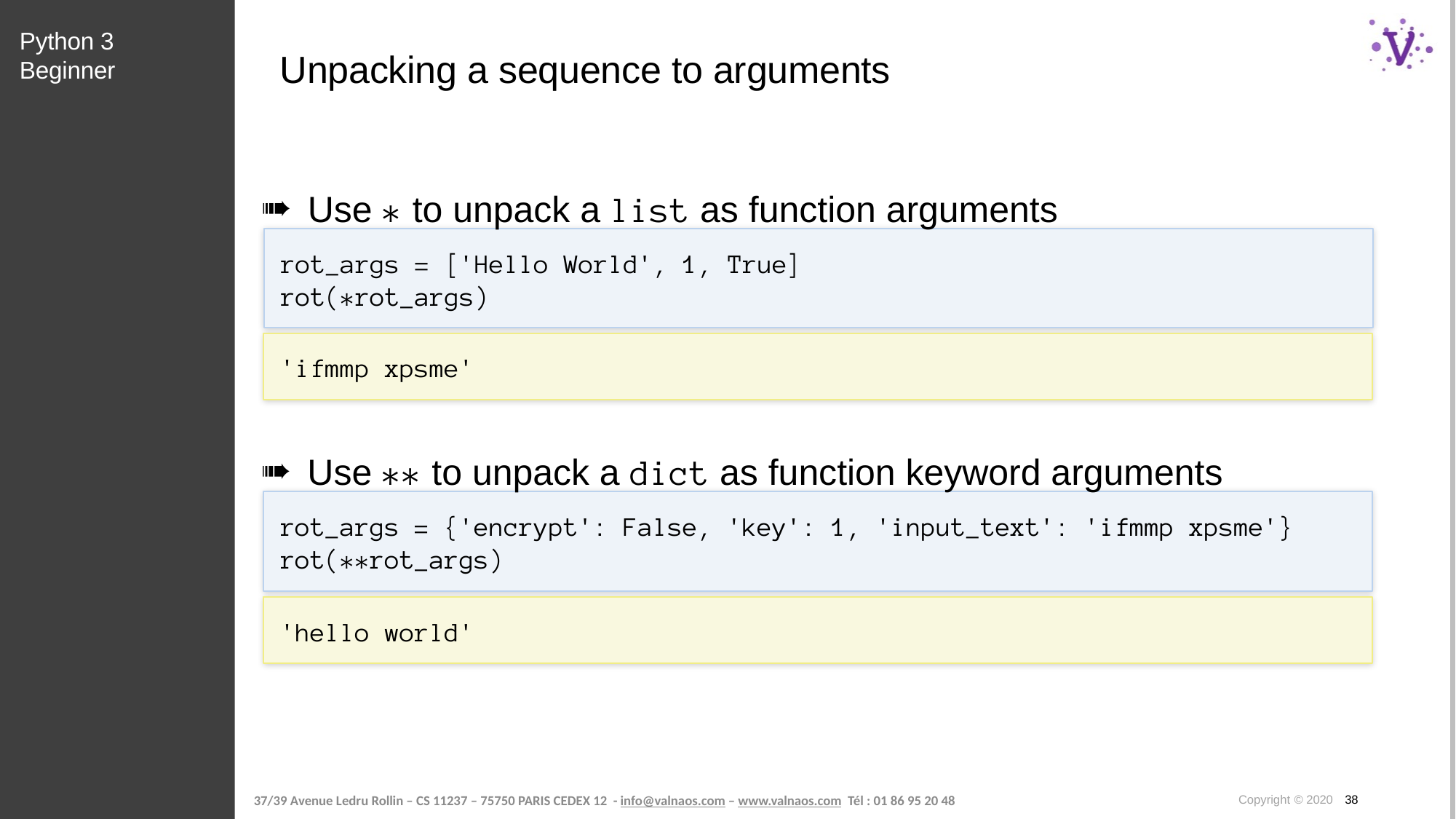

Python 3 Beginner
# Unpacking a sequence to arguments
Use * to unpack a list as function arguments
rot_args = ['Hello World', 1, True]
rot(*rot_args)
'ifmmp xpsme'
Use ** to unpack a dict as function keyword arguments
rot_args = {'encrypt': False, 'key': 1, 'input_text': 'ifmmp xpsme'}
rot(**rot_args)
'hello world'
Copyright © 2020   38